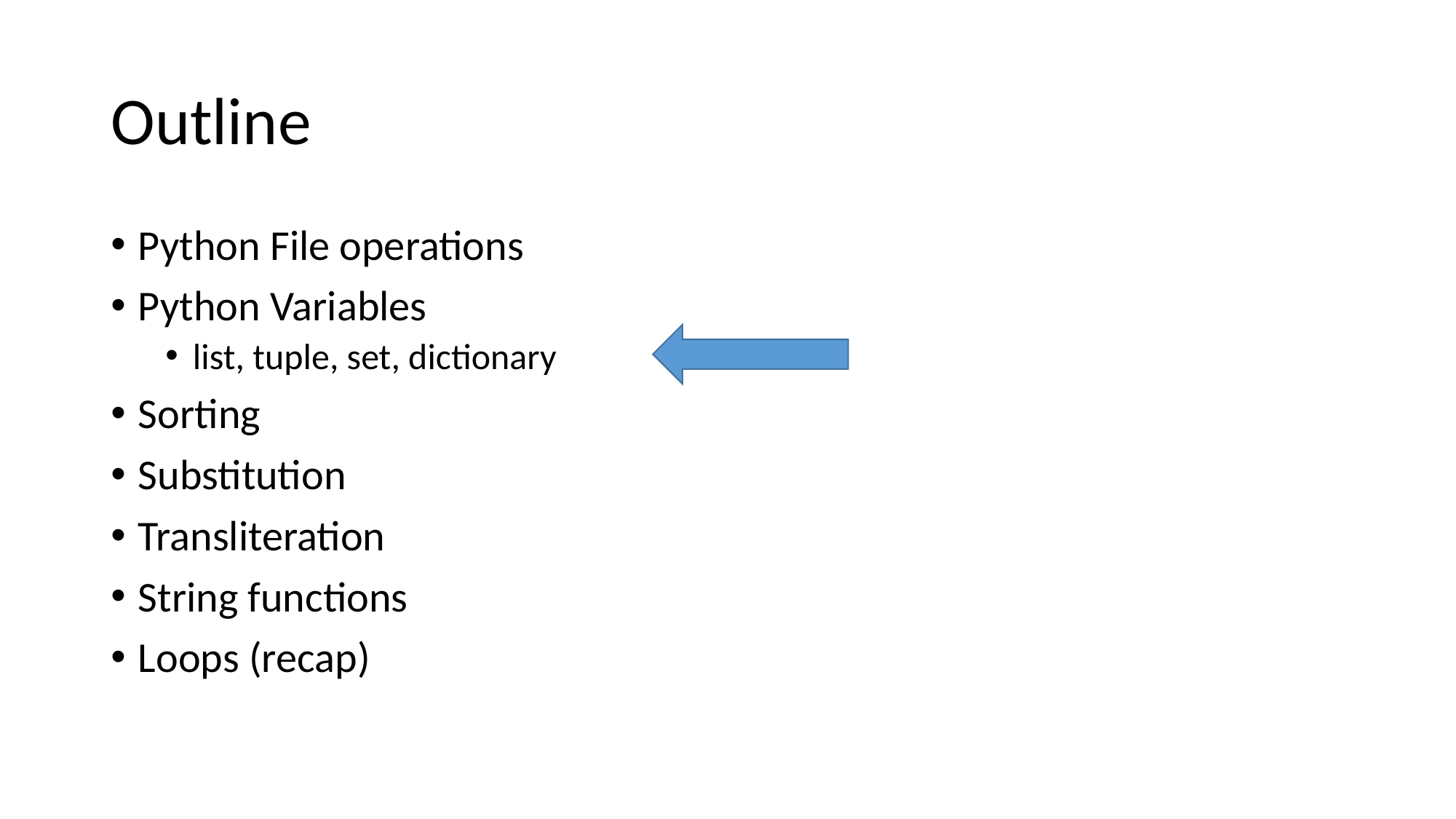

# Outline
Python File operations
Python Variables
list, tuple, set, dictionary
Sorting
Substitution
Transliteration
String functions
Loops (recap)